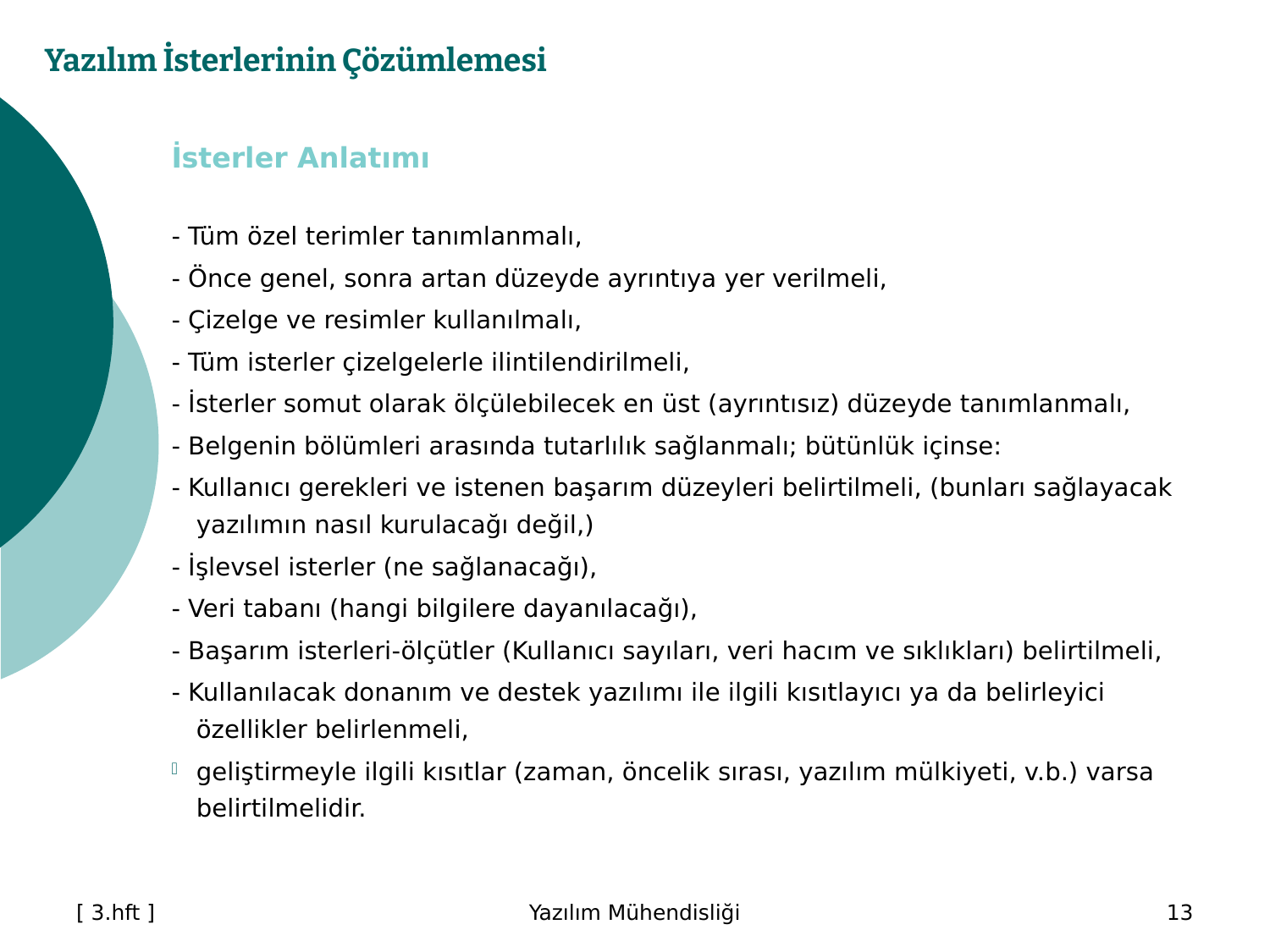

# Yazılım İsterlerinin Çözümlemesi
İsterler Anlatımı

- Tüm özel terimler tanımlanmalı,
- Önce genel, sonra artan düzeyde ayrıntıya yer verilmeli,
- Çizelge ve resimler kullanılmalı,
- Tüm isterler çizelgelerle ilintilendirilmeli,
- İsterler somut olarak ölçülebilecek en üst (ayrıntısız) düzeyde tanımlanmalı,
- Belgenin bölümleri arasında tutarlılık sağlanmalı; bütünlük içinse:
- Kullanıcı gerekleri ve istenen başarım düzeyleri belirtilmeli, (bunları sağlayacak yazılımın nasıl kurulacağı değil,)
- İşlevsel isterler (ne sağlanacağı),
- Veri tabanı (hangi bilgilere dayanılacağı),
- Başarım isterleri-ölçütler (Kullanıcı sayıları, veri hacım ve sıklıkları) belirtilmeli,
- Kullanılacak donanım ve destek yazılımı ile ilgili kısıtlayıcı ya da belirleyici özellikler belirlenmeli,
geliştirmeyle ilgili kısıtlar (zaman, öncelik sırası, yazılım mülkiyeti, v.b.) varsa belirtilmelidir.

[ 3.hft ]
Yazılım Mühendisliği
13